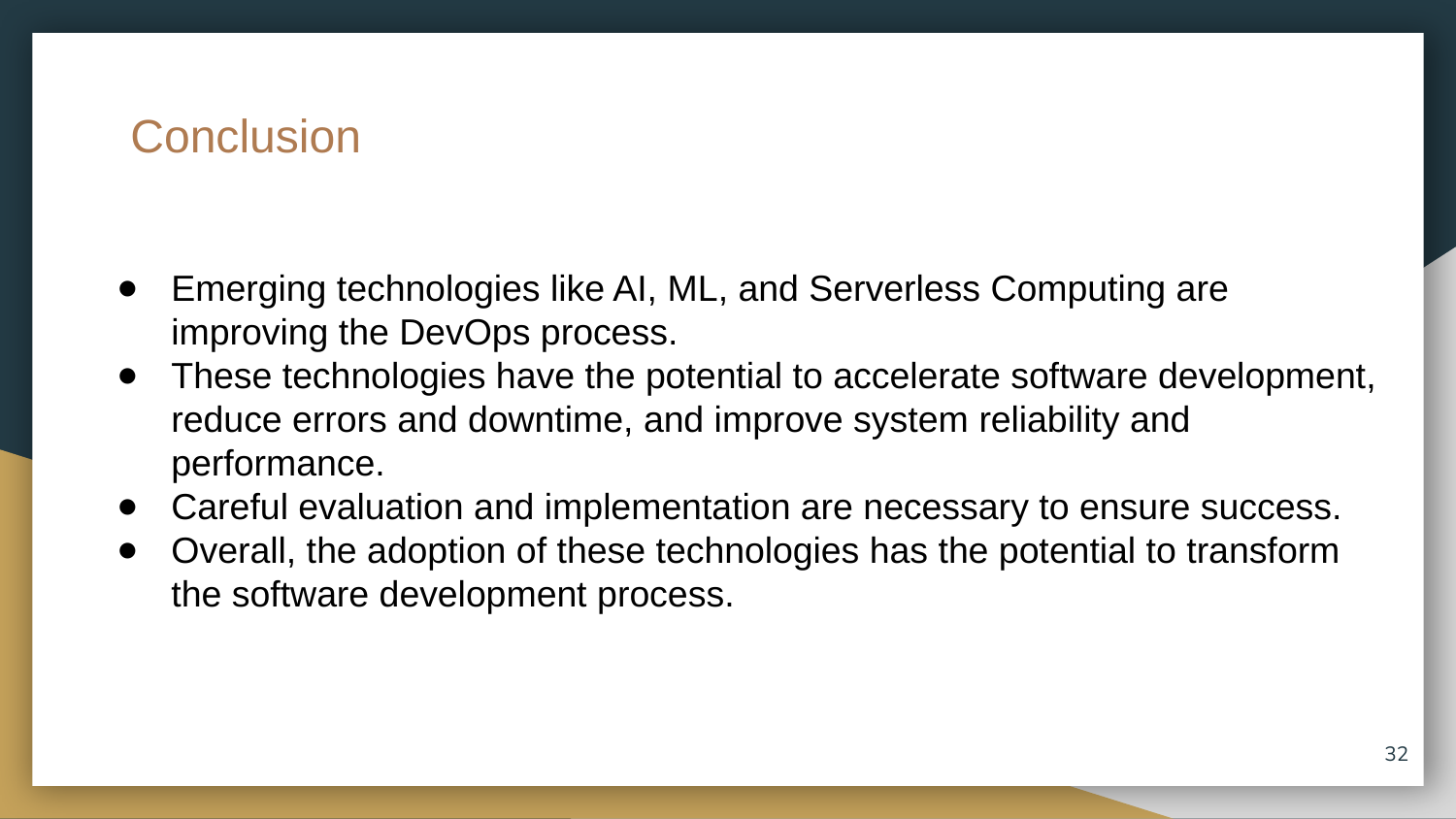

# Conclusion
Emerging technologies like AI, ML, and Serverless Computing are improving the DevOps process.
These technologies have the potential to accelerate software development, reduce errors and downtime, and improve system reliability and performance.
Careful evaluation and implementation are necessary to ensure success.
Overall, the adoption of these technologies has the potential to transform the software development process.
32